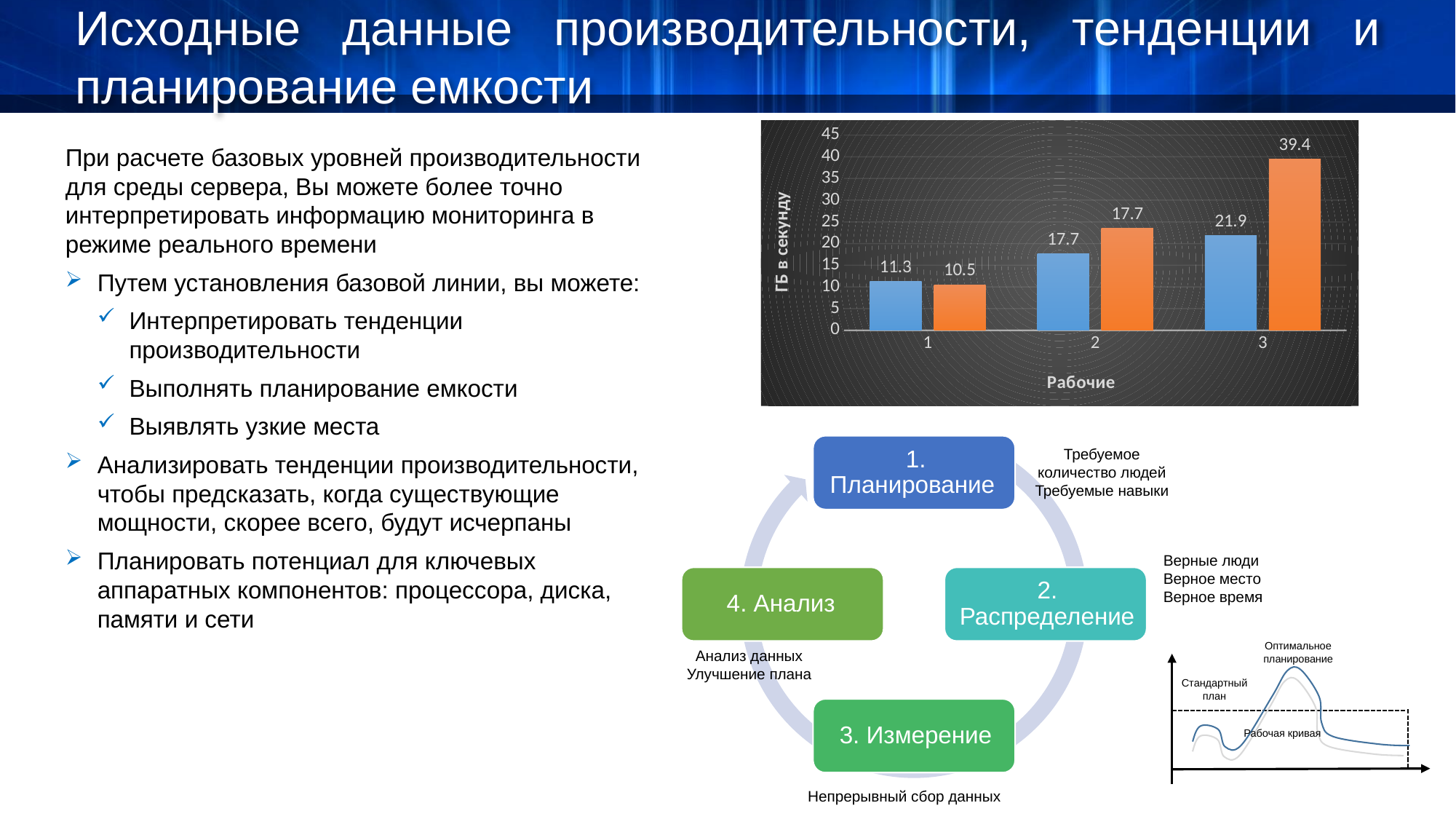

Исходные данные производительности, тенденции и планирование емкости

### Chart

| Category | 08.янв | 9 |
|---|---|---|
| 1.0 | 11.3 | 10.5 |
| 2.0 | 17.7 | 23.5 |
| 3.0 | 21.9 | 39.4 |
При расчете базовых уровней производительности для среды сервера, Вы можете более точно интерпретировать информацию мониторинга в режиме реального времени
Путем установления базовой линии, вы можете:
Интерпретировать тенденции производительности
Выполнять планирование емкости
Выявлять узкие места
Анализировать тенденции производительности, чтобы предсказать, когда существующие мощности, скорее всего, будут исчерпаны
Планировать потенциал для ключевых аппаратных компонентов: процессора, диска, памяти и сети
1. Планирование
2. Распределение
3. Измерение
4. Анализ
Требуемое количество людей
Требуемые навыки
Верные люди
Верное место
Верное время
Оптимальное планирование

Стандартный план

Рабочая кривая
Анализ данных
Улучшение плана
Непрерывный сбор данных